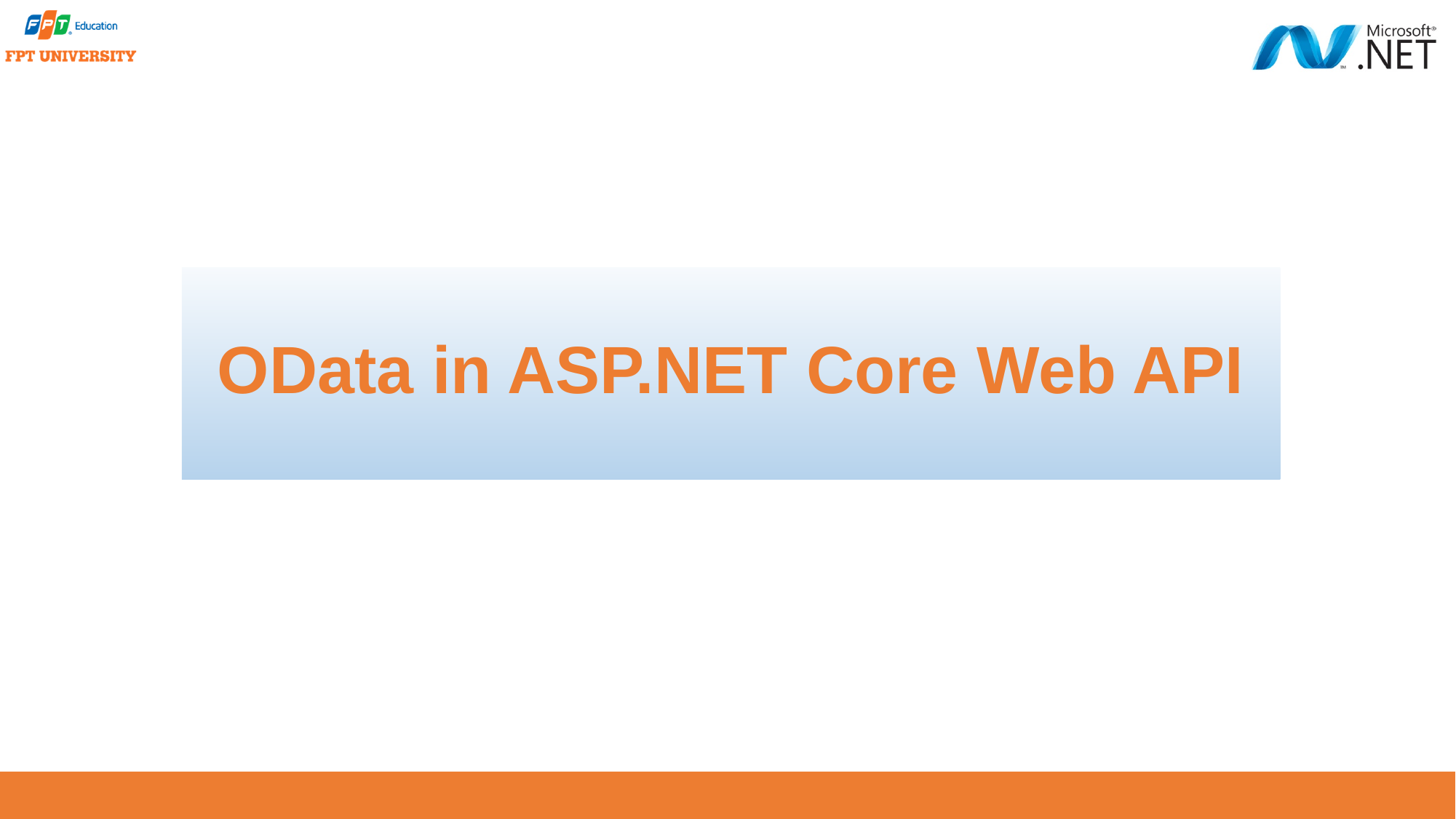

# OData in ASP.NET Core Web API